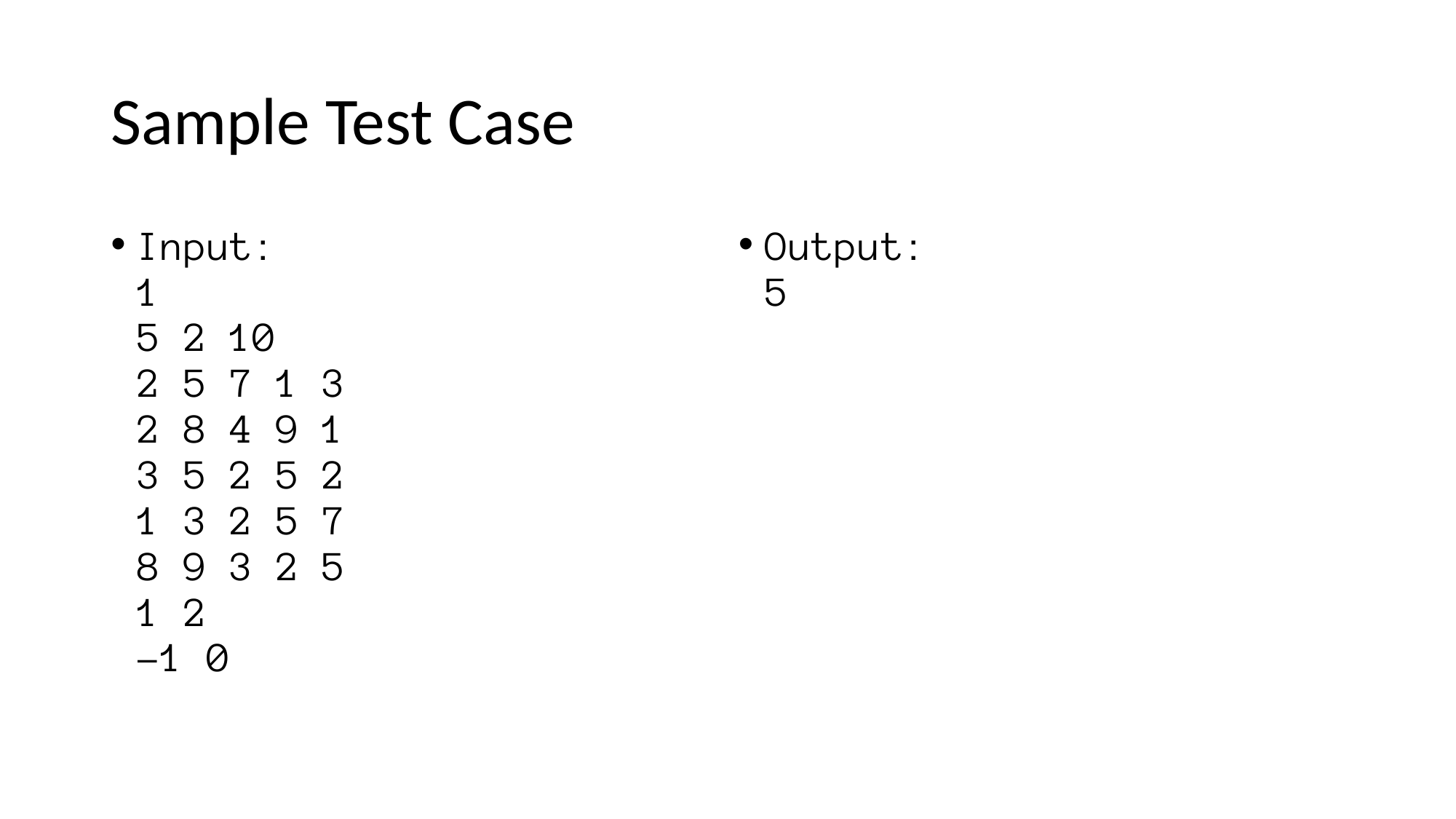

# Sample Test Case
Input:
1
5 2 10
2 5 7 1 3
2 8 4 9 1
3 5 2 5 2
1 3 2 5 7
8 9 3 2 5
1 2
-1 0
Output:
5